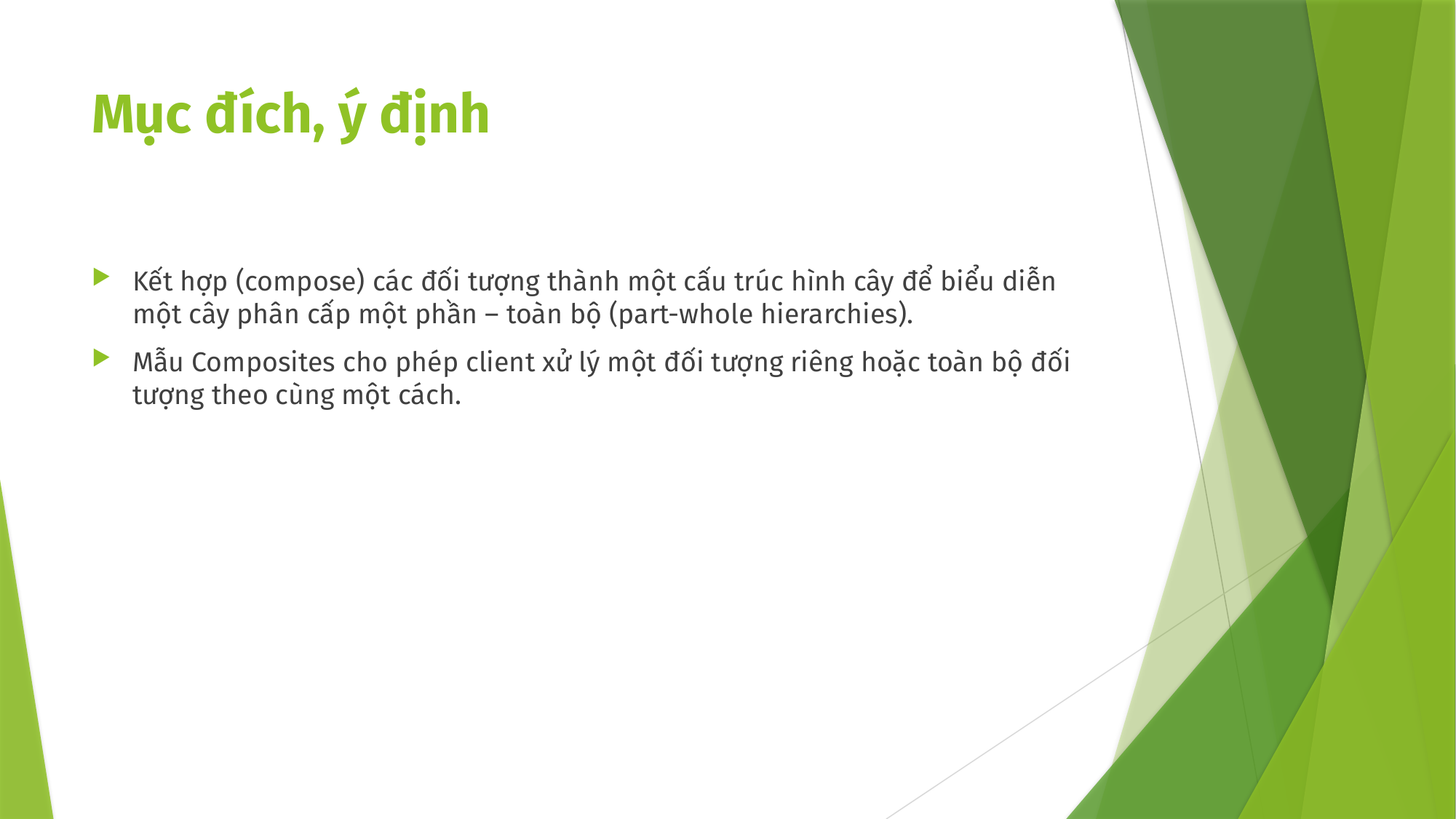

# Mục đích, ý định
Kết hợp (compose) các đối tượng thành một cấu trúc hình cây để biểu diễn một cây phân cấp một phần – toàn bộ (part-whole hierarchies).
Mẫu Composites cho phép client xử lý một đối tượng riêng hoặc toàn bộ đối tượng theo cùng một cách.